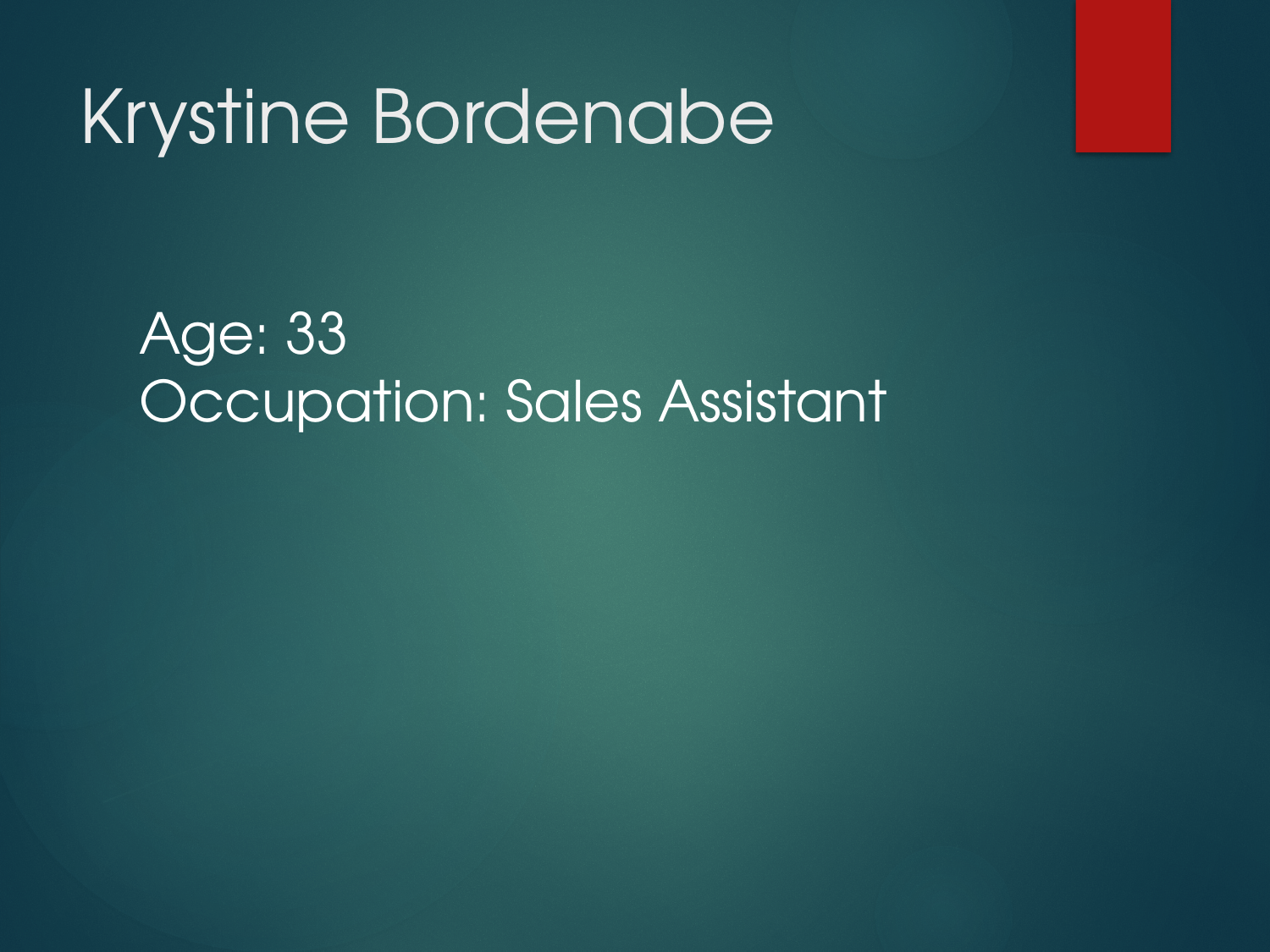

# Krystine Bordenabe

Age: 33
Occupation: Sales Assistant